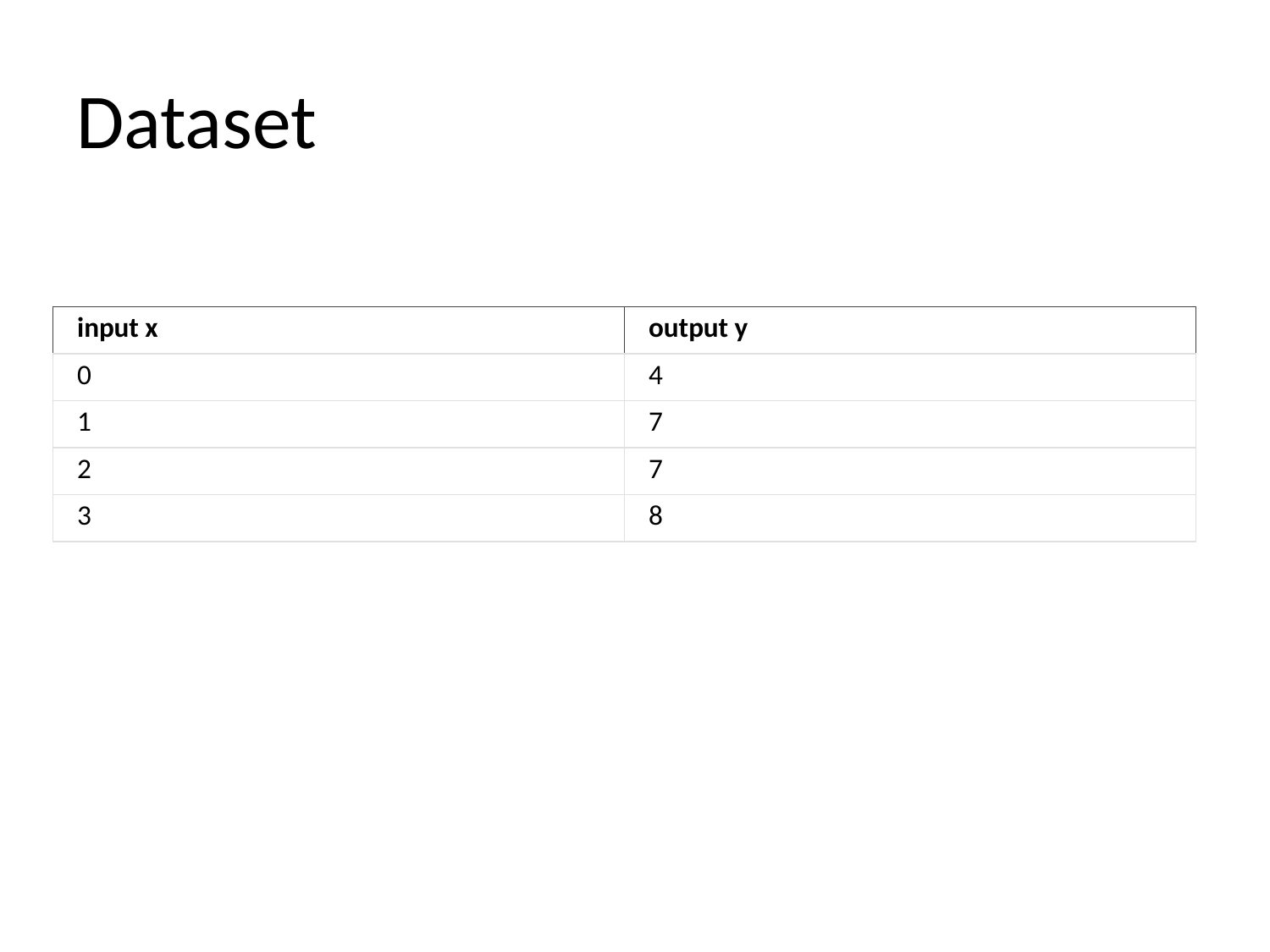

# Dataset
| input x | output y |
| --- | --- |
| 0 | 4 |
| 1 | 7 |
| 2 | 7 |
| 3 | 8 |